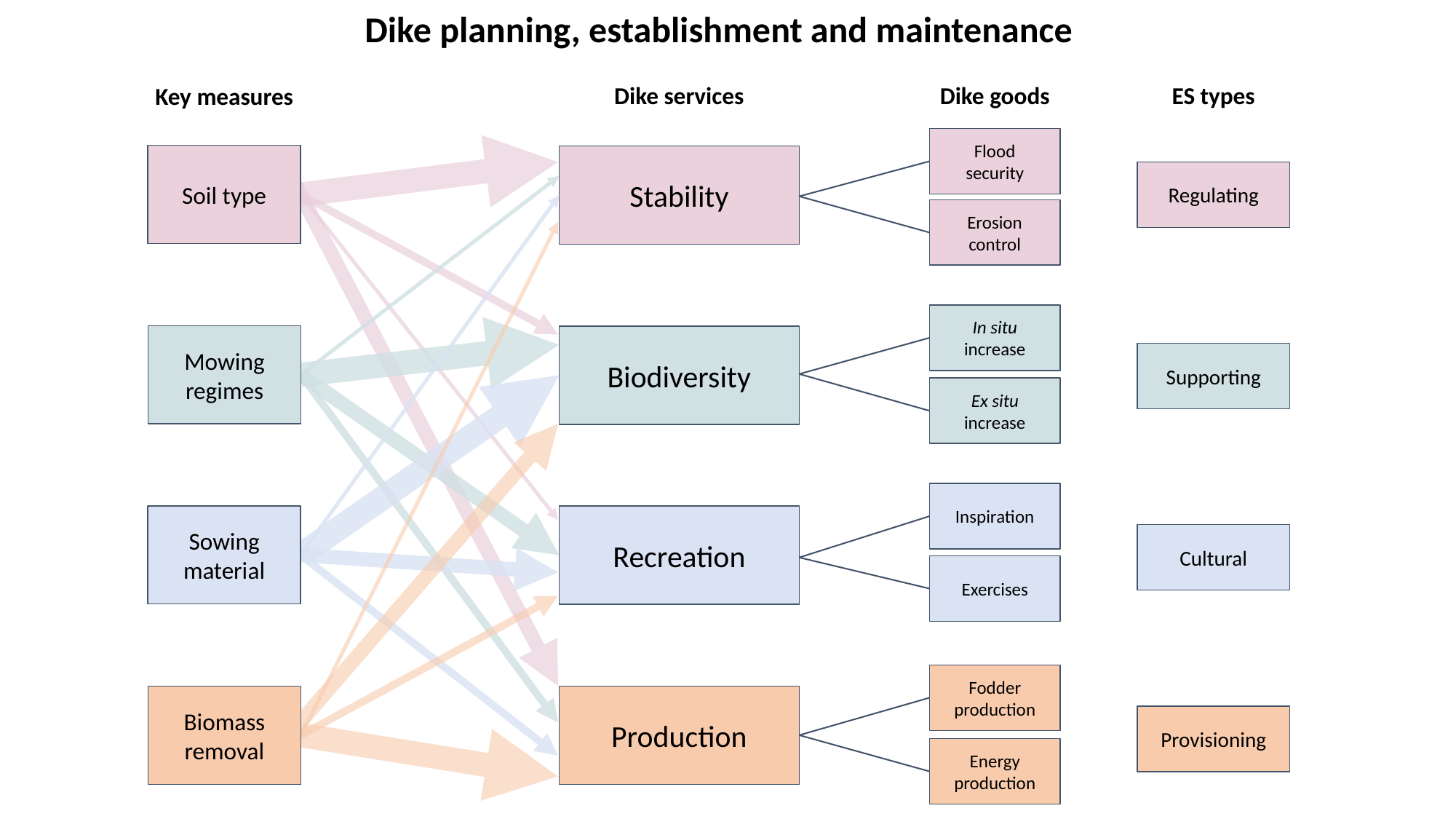

Dike planning, establishment and maintenance
Dike services
Dike goods
ES types
Key measures
Flood security
Erosion control
In situ increase
Ex situ increase
Inspiration
Exercises
Fodder production
Energy production
Soil type
Mowing regimes
Sowing material
Biomass removal
Stability
Biodiversity
Recreation
Production
Regulating
Supporting
Cultural
Provisioning